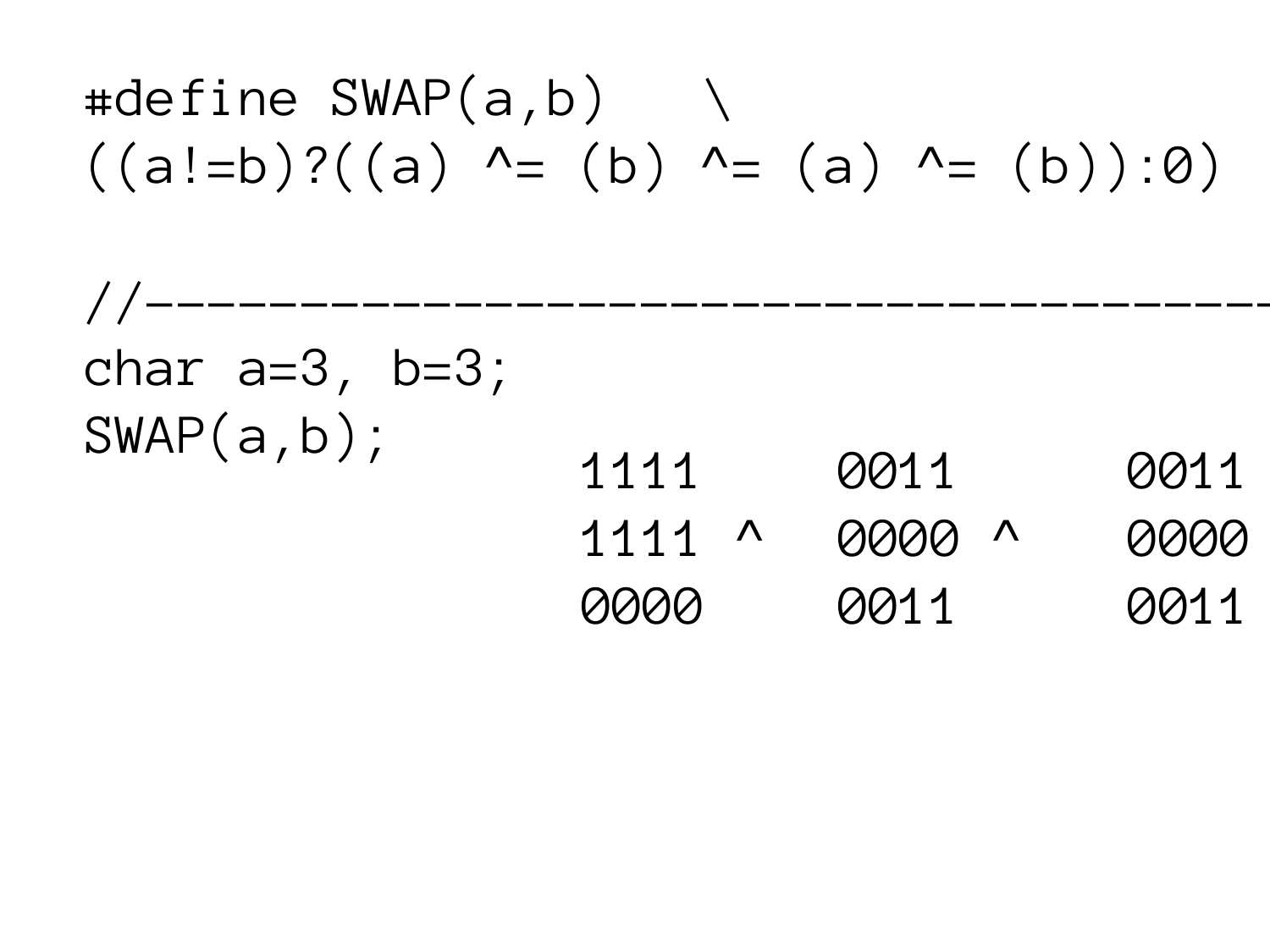

#define SWAP(a,b)   \
((a!=b)?((a) ^= (b) ^= (a) ^= (b)):0)

//-------------------------------------------
char a=3, b=3;
SWAP(a,b);
1111
1111 ^
0000
0011
0000 ^
0011
0011
0000 ^
0011